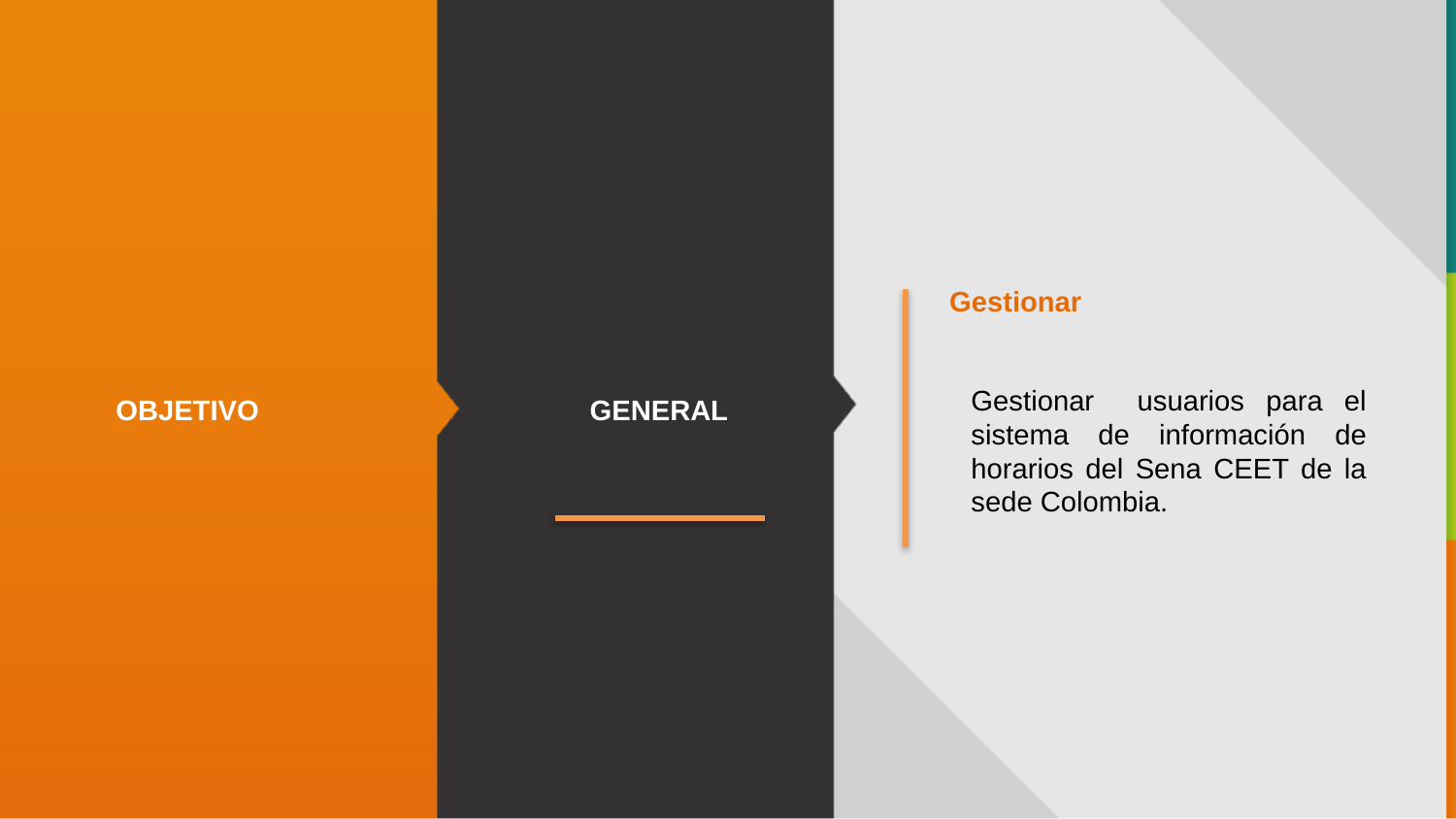

Gestionar
Gestionar  usuarios para el sistema de información de horarios del Sena CEET de la sede Colombia.
OBJETIVO
GENERAL